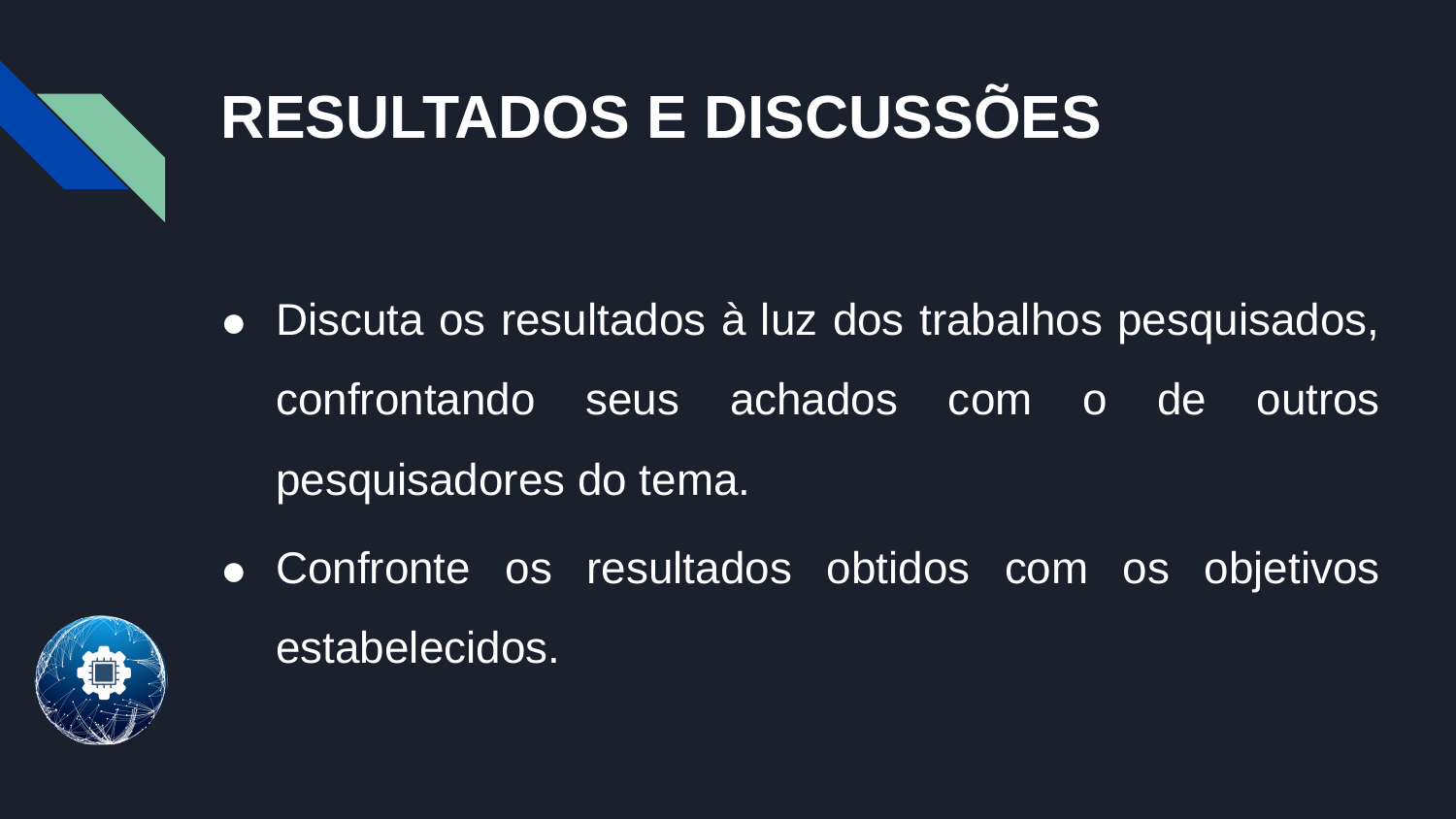

# RESULTADOS E DISCUSSÕES
Discuta os resultados à luz dos trabalhos pesquisados, confrontando seus achados com o de outros pesquisadores do tema.
Confronte os resultados obtidos com os objetivos estabelecidos.